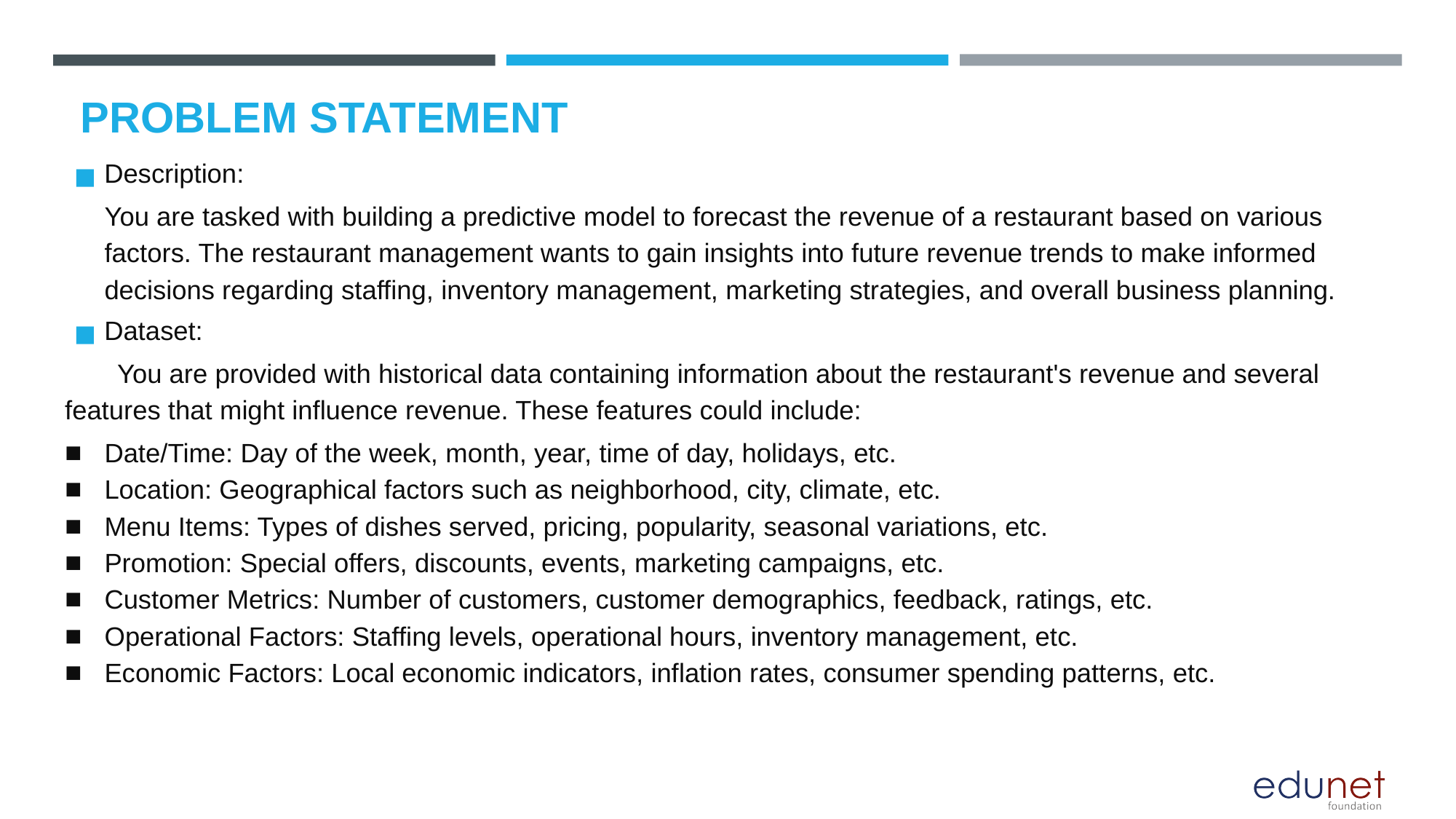

# PROBLEM STATEMENT
Description:
You are tasked with building a predictive model to forecast the revenue of a restaurant based on various factors. The restaurant management wants to gain insights into future revenue trends to make informed decisions regarding staffing, inventory management, marketing strategies, and overall business planning.
Dataset:
       You are provided with historical data containing information about the restaurant's revenue and several features that might influence revenue. These features could include:
Date/Time: Day of the week, month, year, time of day, holidays, etc.
Location: Geographical factors such as neighborhood, city, climate, etc.
Menu Items: Types of dishes served, pricing, popularity, seasonal variations, etc.
Promotion: Special offers, discounts, events, marketing campaigns, etc.
Customer Metrics: Number of customers, customer demographics, feedback, ratings, etc.
Operational Factors: Staffing levels, operational hours, inventory management, etc.
Economic Factors: Local economic indicators, inflation rates, consumer spending patterns, etc.